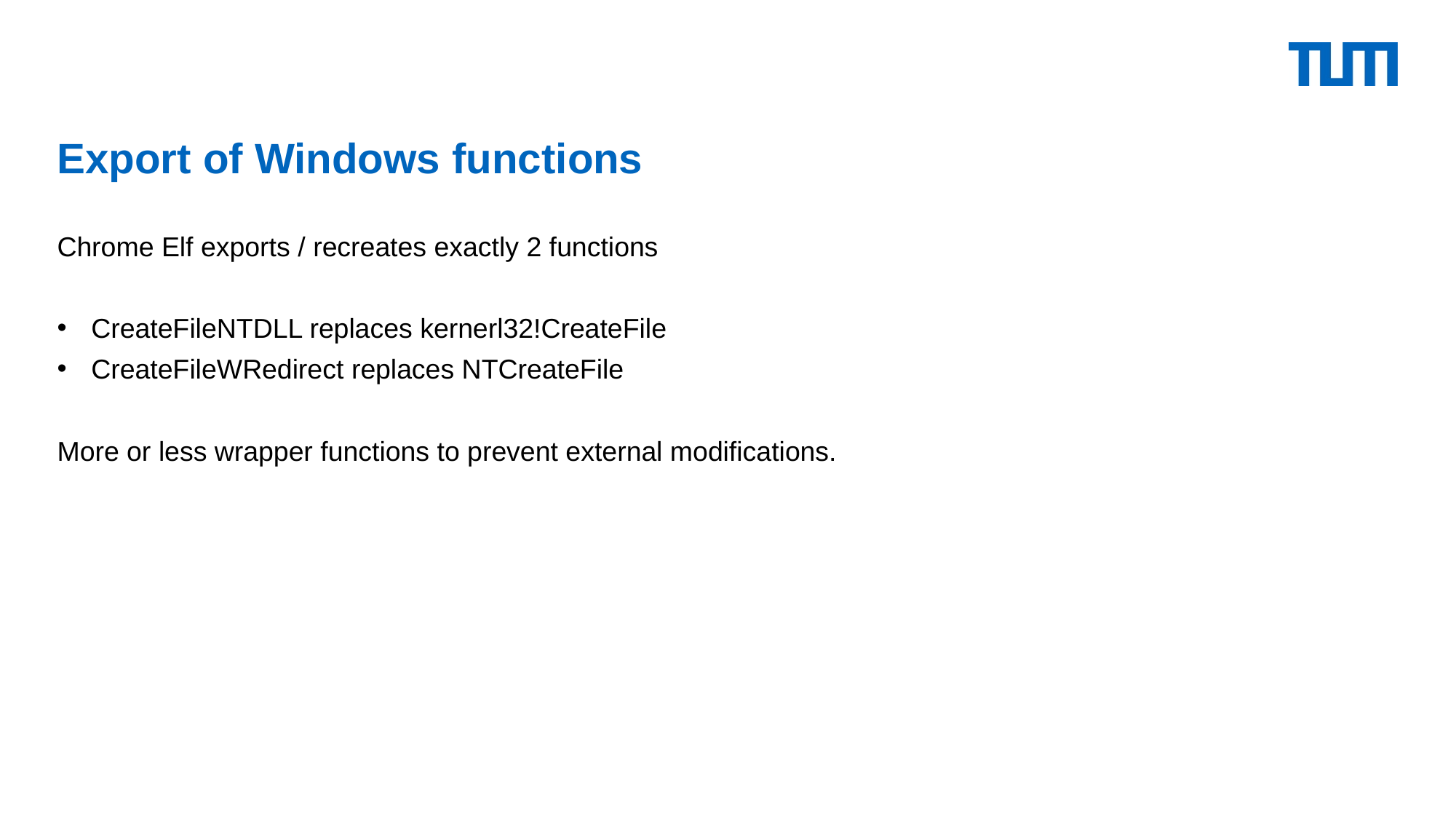

# Export of Windows functions
Chrome Elf exports / recreates exactly 2 functions

CreateFileNTDLL replaces kernerl32!CreateFile
CreateFileWRedirect replaces NTCreateFile

More or less wrapper functions to prevent external modifications.